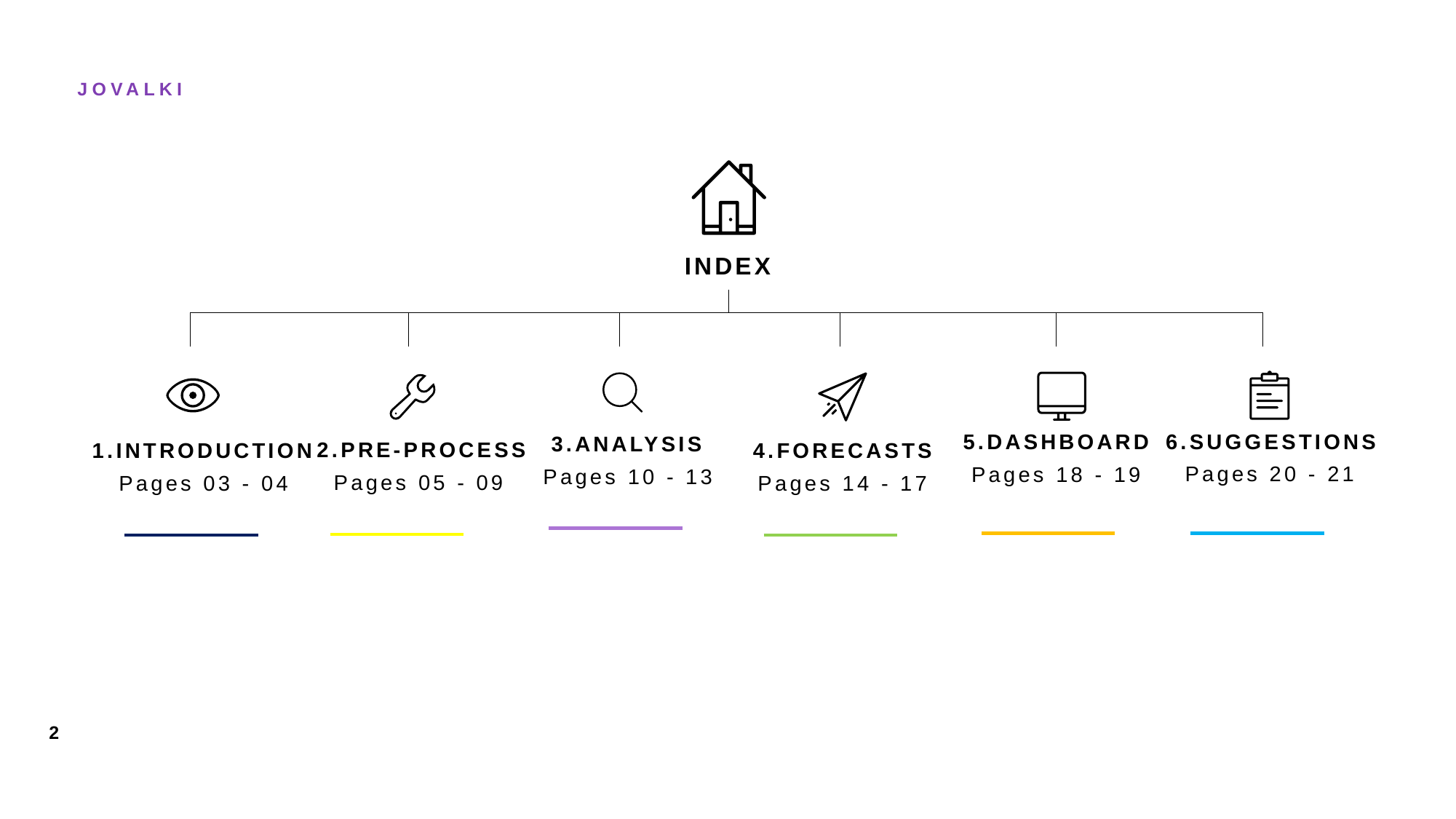

INDEX

5.DASHBOARD
6.SUGGESTIONS
3.ANALYSIS
2.PRE-PROCESS
1.INTRODUCTION
4.FORECASTS
Pages 20 - 21
Pages 18 - 19
Pages 10 - 13
Pages 05 - 09
Pages 14 - 17
Pages 03 - 04